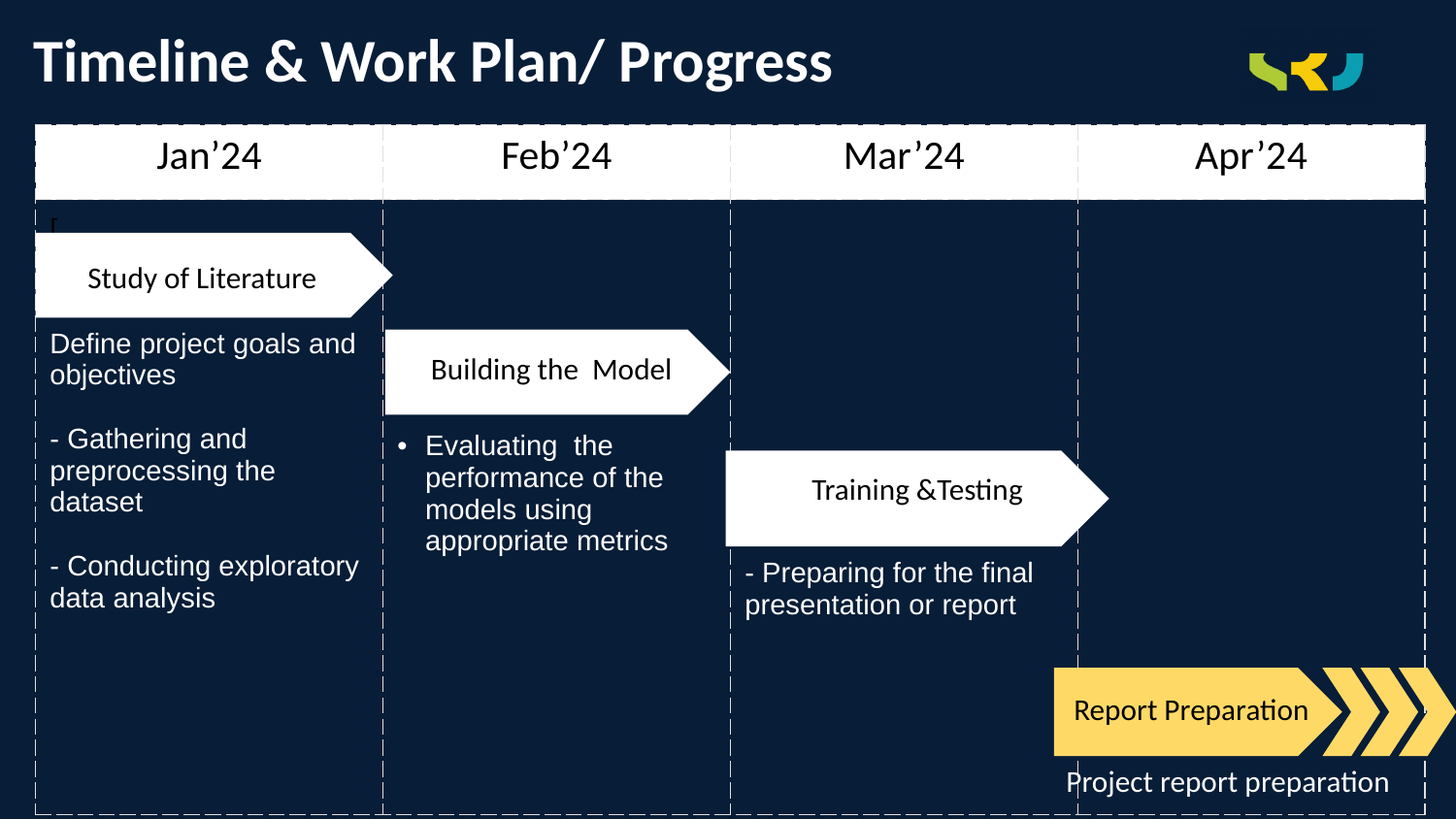

# Timeline & Work Plan/ Progress
| Jan’24 | Feb’24 | Mar’24 | Apr’24 |
| --- | --- | --- | --- |
| [ Define project goals and objectives - Gathering and preprocessing the dataset - Conducting exploratory data analysis | Evaluating the performance of the models using appropriate metrics | - Preparing for the final presentation or report |  |

Study of Literature
Building the  Model

Training &Testing

Report Preparation
Project report preparation